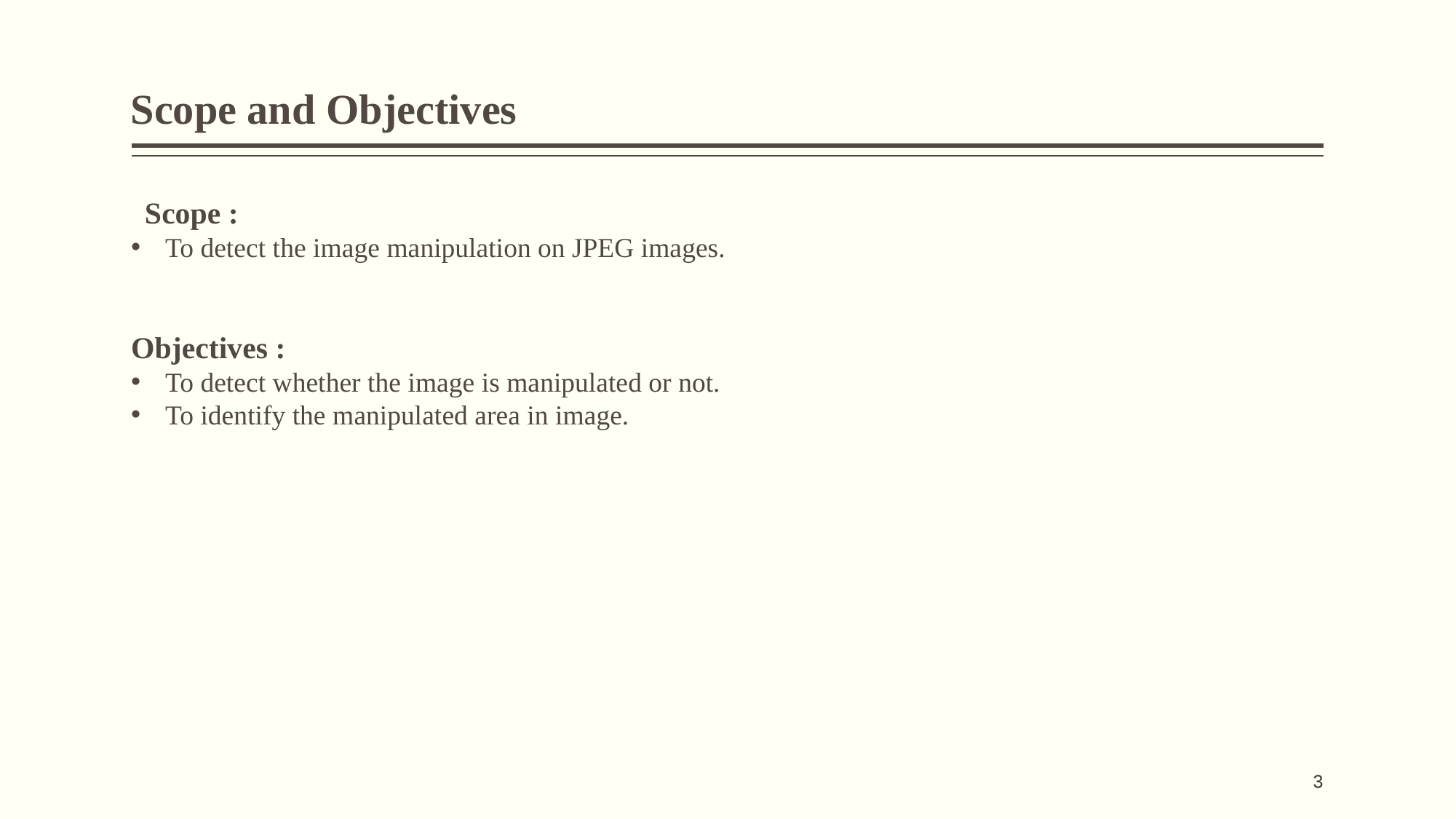

Scope and Objectives

Scope :
To detect the image manipulation on JPEG images.

Objectives :
To detect whether the image is manipulated or not.
To identify the manipulated area in image.

3